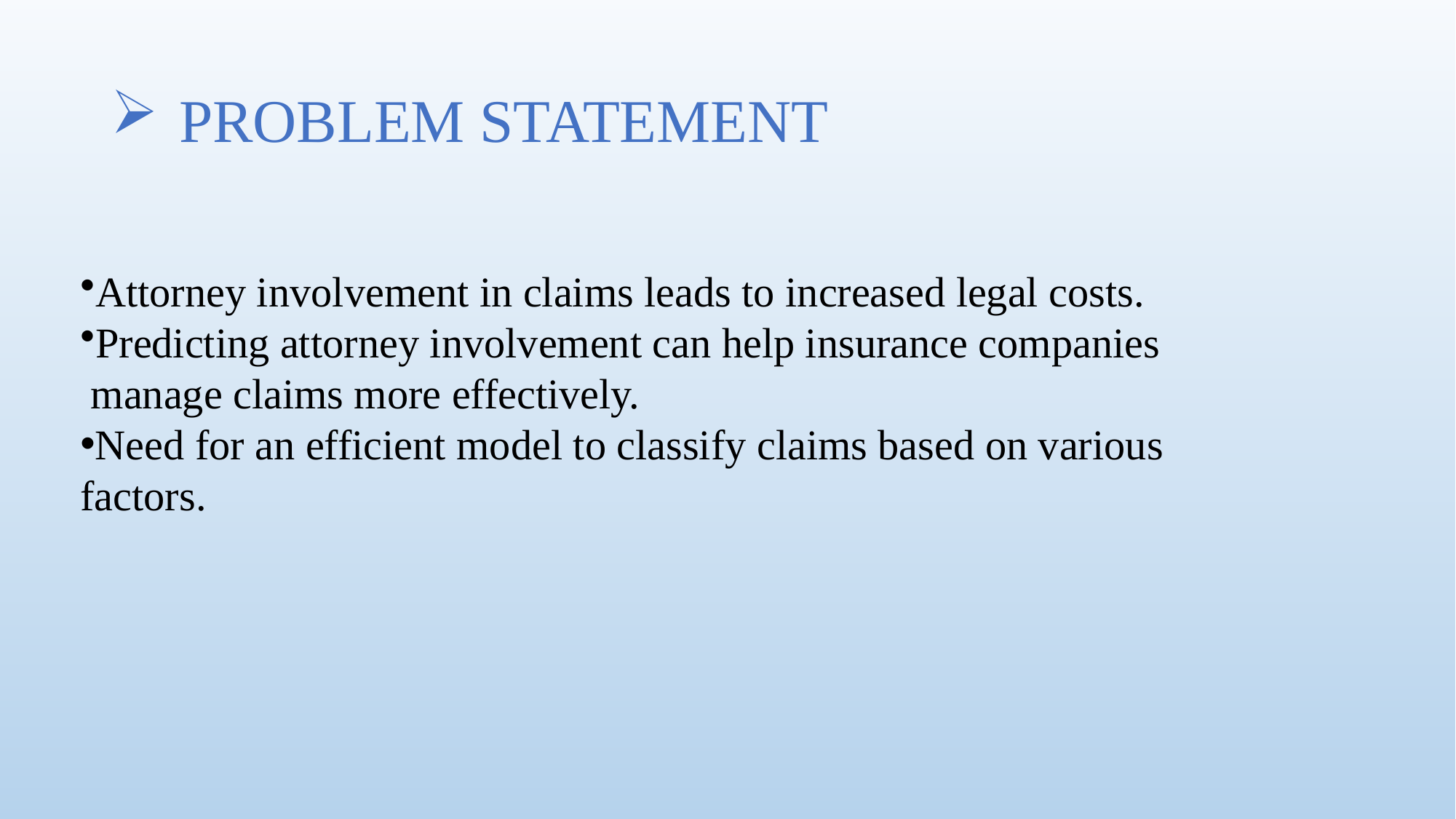

# PROBLEM STATEMENT

Attorney involvement in claims leads to increased legal costs.
Predicting attorney involvement can help insurance companies
 manage claims more effectively.
Need for an efficient model to classify claims based on various factors.